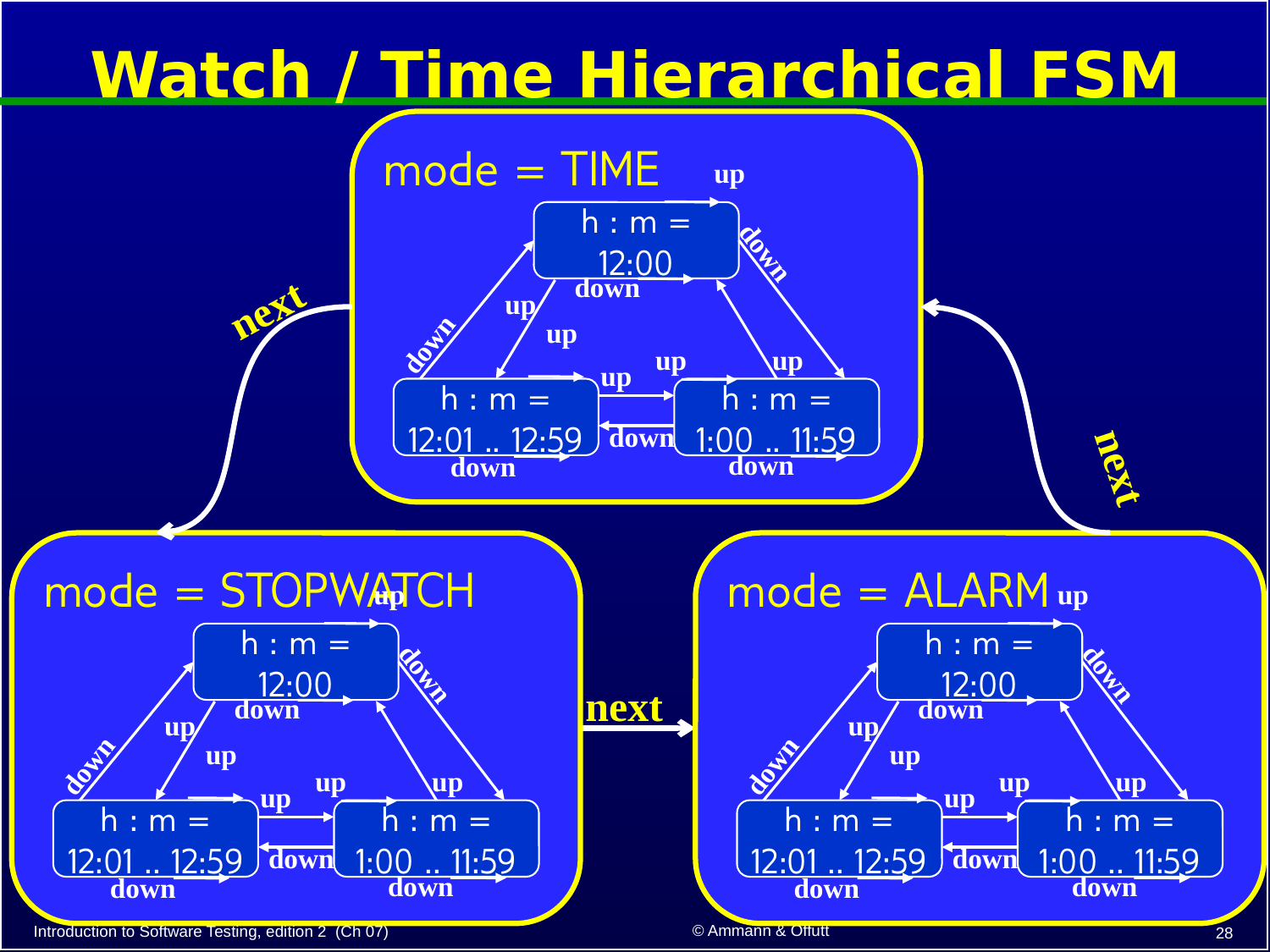

# Watch / Time Hierarchical FSM
mode = TIME
up
h : m =
12:00
down
down
up
up
down
up
up
up
h : m =
12:01 .. 12:59
h : m =
1:00 .. 11:59
down
down
down
next
next
mode = STOPWATCH
up
h : m =
12:00
down
down
up
up
down
up
up
up
h : m =
12:01 .. 12:59
h : m =
1:00 .. 11:59
down
down
down
mode = ALARM
up
h : m =
12:00
down
down
up
up
down
up
up
up
h : m =
12:01 .. 12:59
h : m =
1:00 .. 11:59
down
down
down
next
© Ammann & Offutt
Introduction to Software Testing, edition 2  (Ch 07)
28